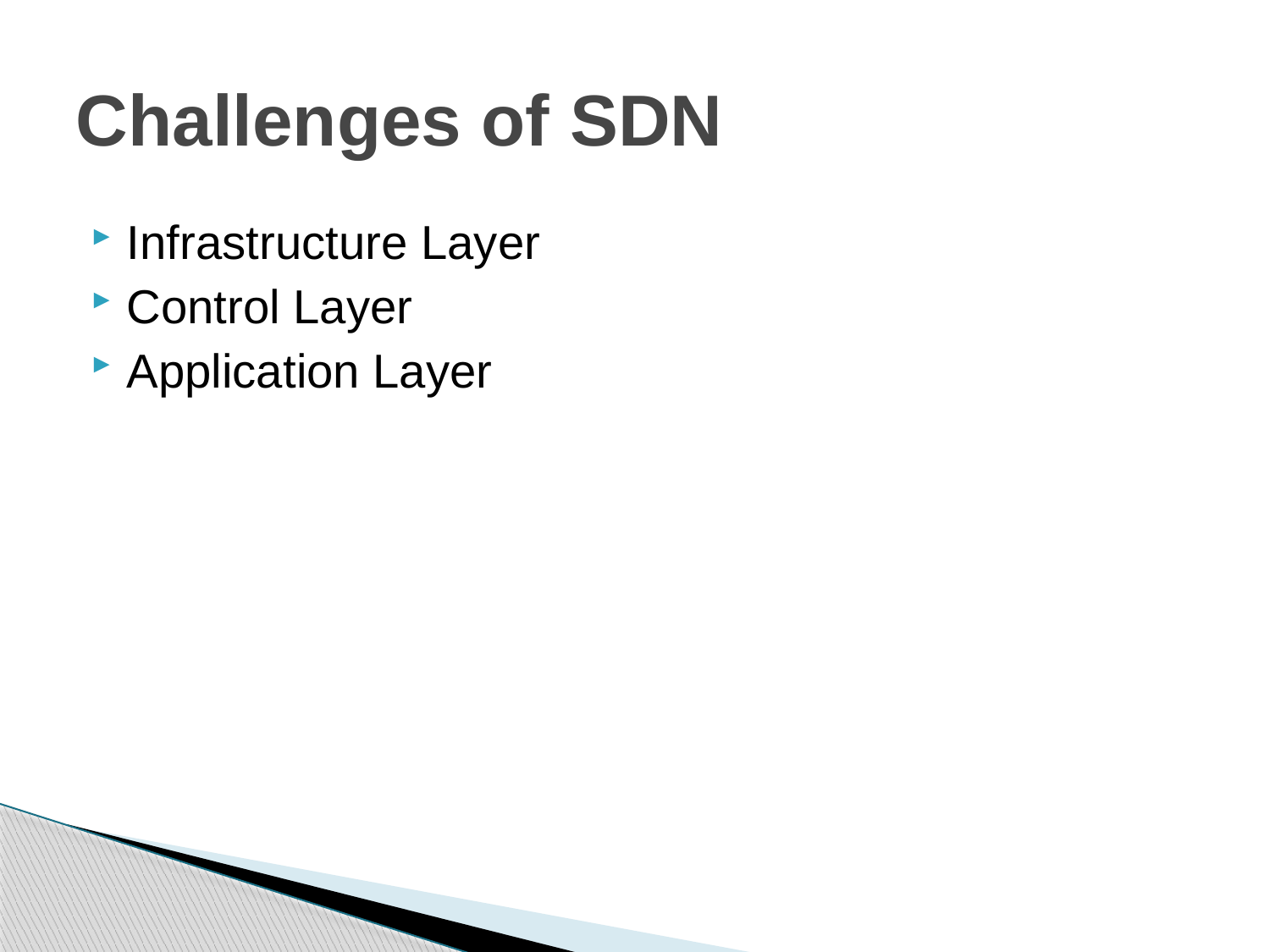

# Challenges of SDN
Infrastructure Layer
Control Layer
Application Layer